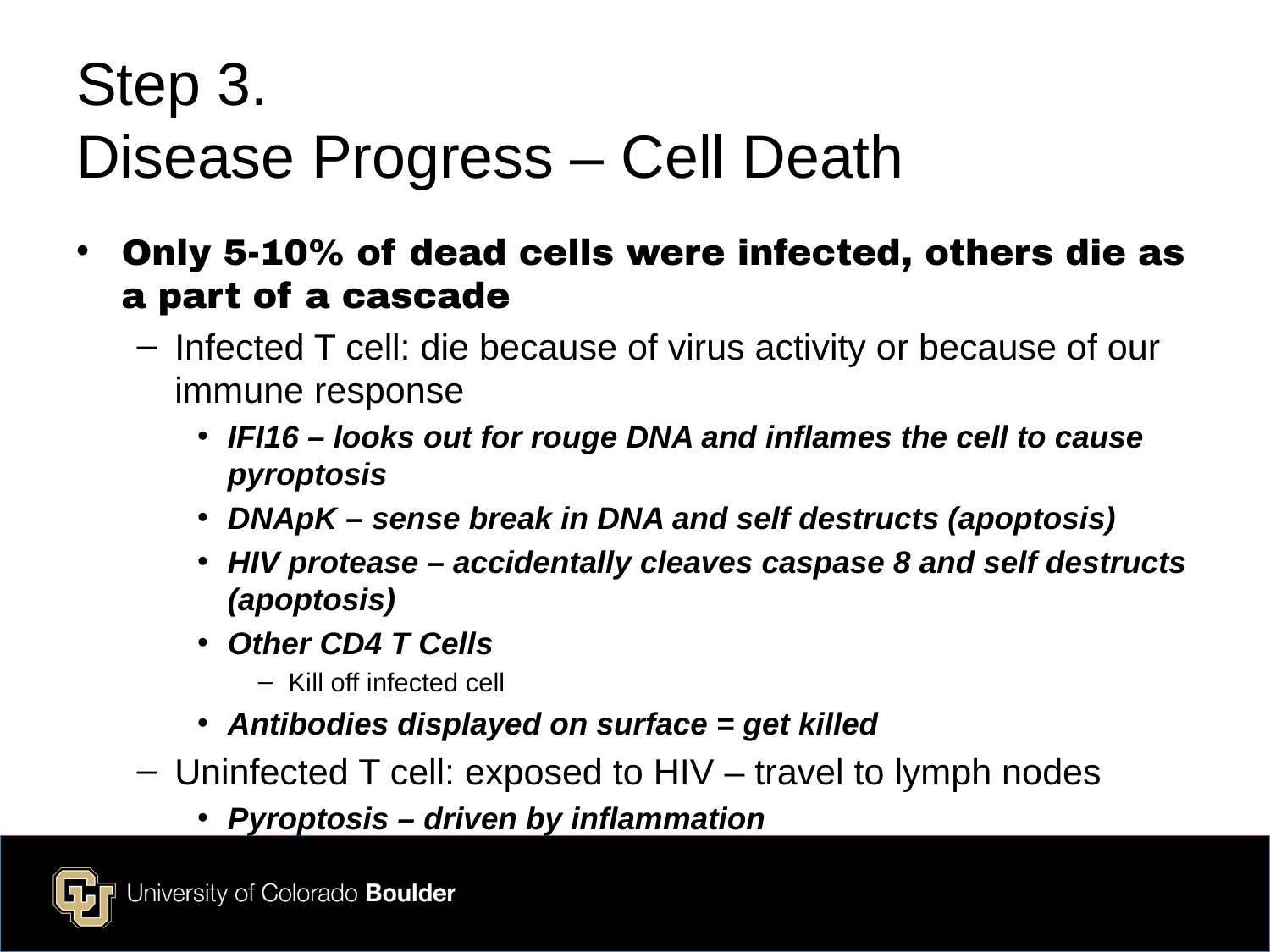

# Step 3. Disease Progress – Cell Death
Only 5-10% of dead cells were infected, others die as a part of a cascade
Infected T cell: die because of virus activity or because of our immune response
IFI16 – looks out for rouge DNA and inflames the cell to cause pyroptosis
DNApK – sense break in DNA and self destructs (apoptosis)
HIV protease – accidentally cleaves caspase 8 and self destructs (apoptosis)
Other CD4 T Cells
Kill off infected cell
Antibodies displayed on surface = get killed
Uninfected T cell: exposed to HIV – travel to lymph nodes
Pyroptosis – driven by inflammation